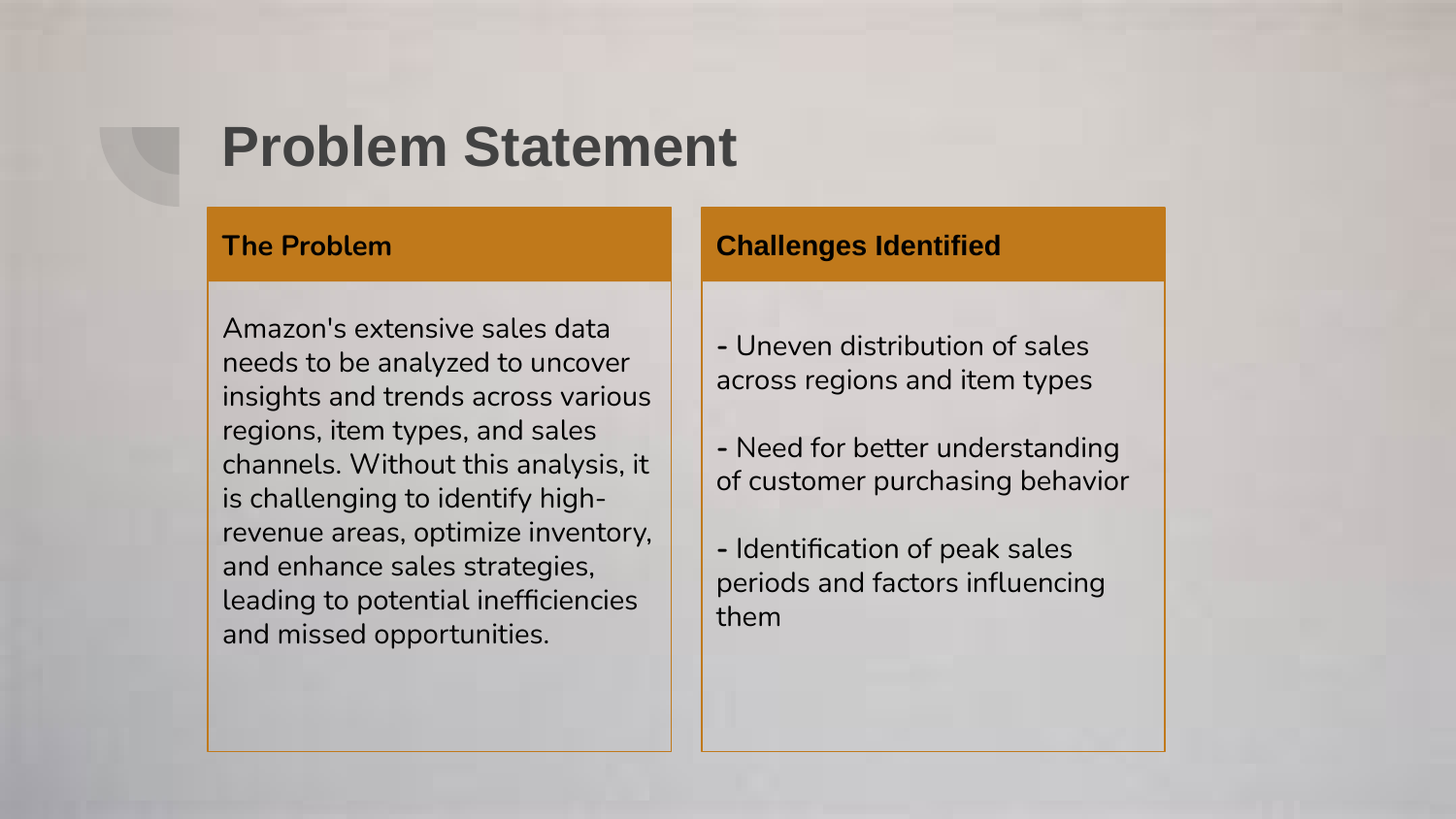

# Problem Statement
The Problem
Amazon's extensive sales data needs to be analyzed to uncover insights and trends across various regions, item types, and sales channels. Without this analysis, it is challenging to identify high-revenue areas, optimize inventory, and enhance sales strategies, leading to potential inefficiencies and missed opportunities.

Challenges Identified

- Uneven distribution of sales across regions and item types

- Need for better understanding of customer purchasing behavior

- Identification of peak sales periods and factors influencing them